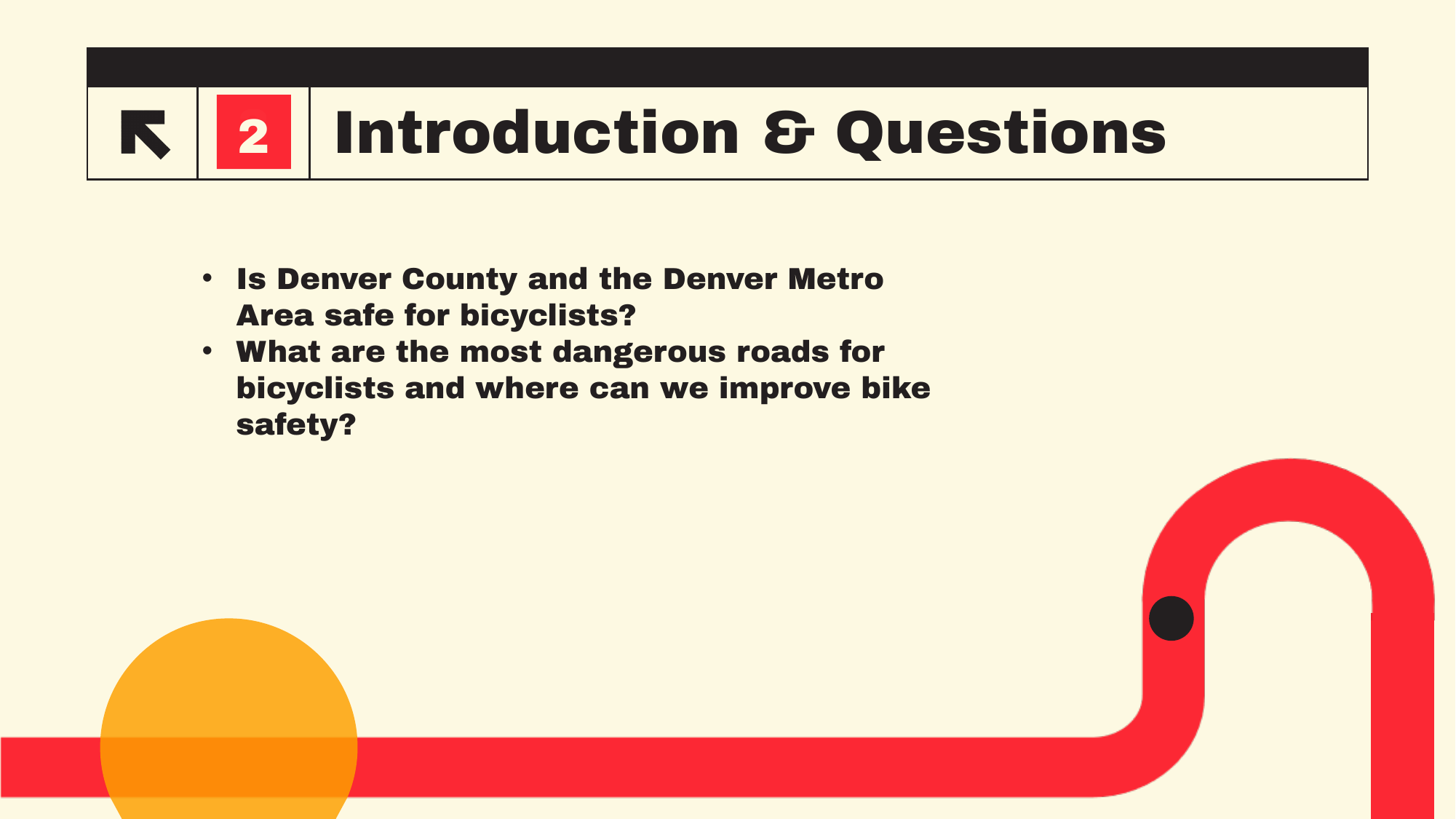

# Introduction & Questions
3
2
Is Denver County and the Denver Metro Area safe for bicyclists?
What are the most dangerous roads for bicyclists and where can we improve bike safety?